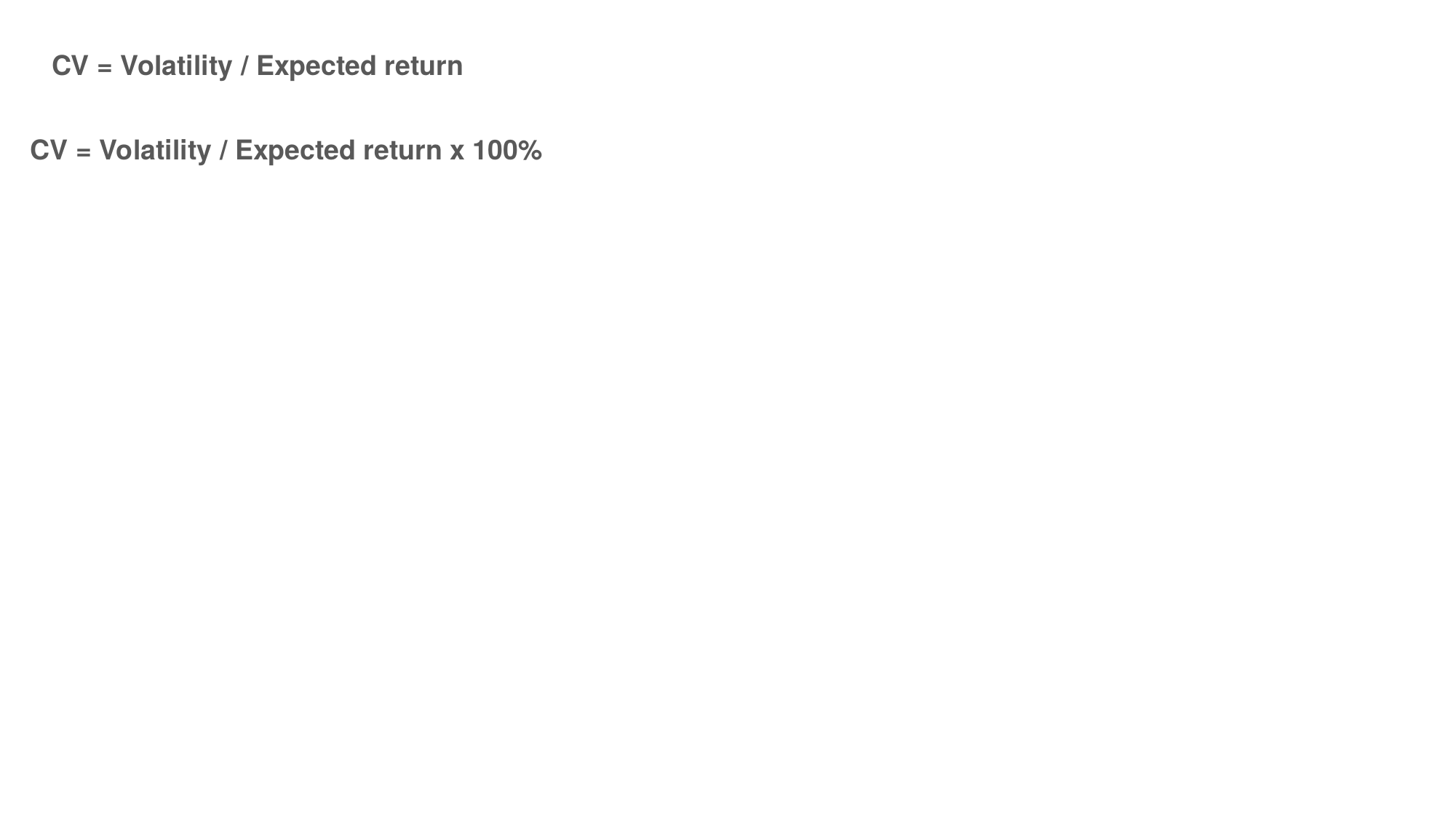

CV = Volatility / Expected return
CV = Volatility / Expected return x 100%